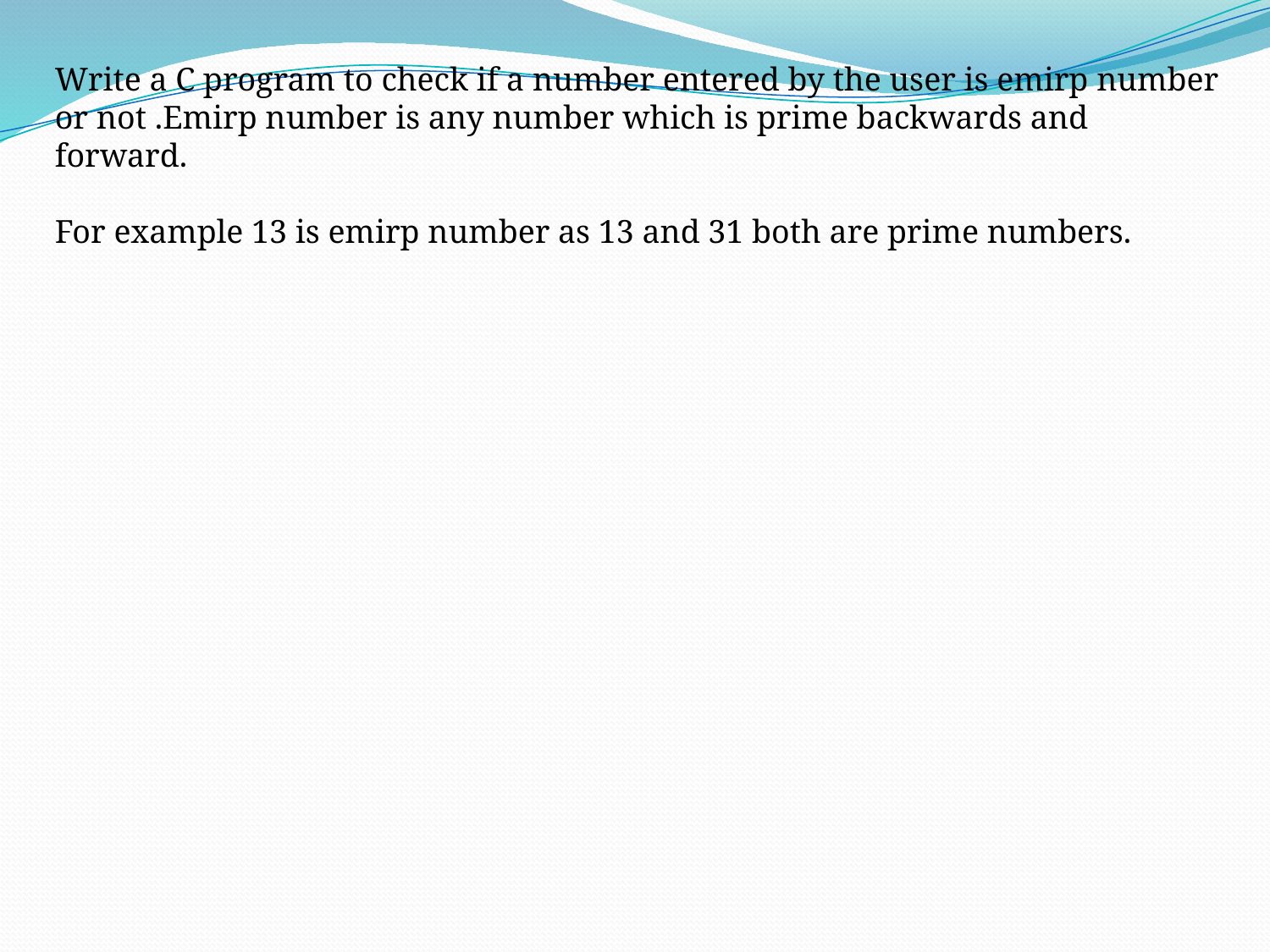

Write a C program to check if a number entered by the user is emirp number or not .Emirp number is any number which is prime backwards and forward.

For example 13 is emirp number as 13 and 31 both are prime numbers.